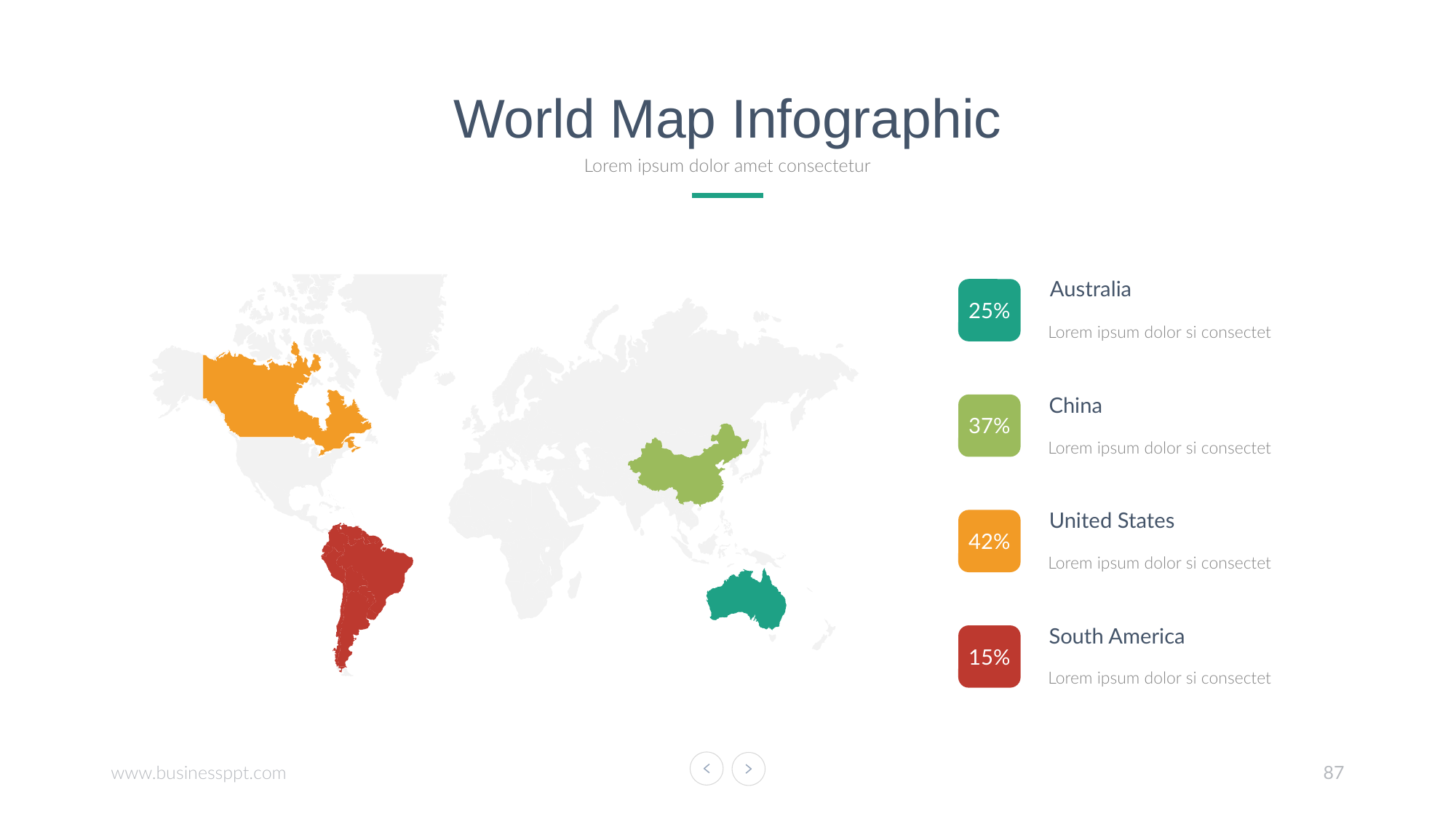

World Map Infographic
Lorem ipsum dolor amet consectetur
Australia
Lorem ipsum dolor si consectet

25%
China
Lorem ipsum dolor si consectet

37%
United States
Lorem ipsum dolor si consectet

42%
South America
Lorem ipsum dolor si consectet

15%

www.businessppt.com
87